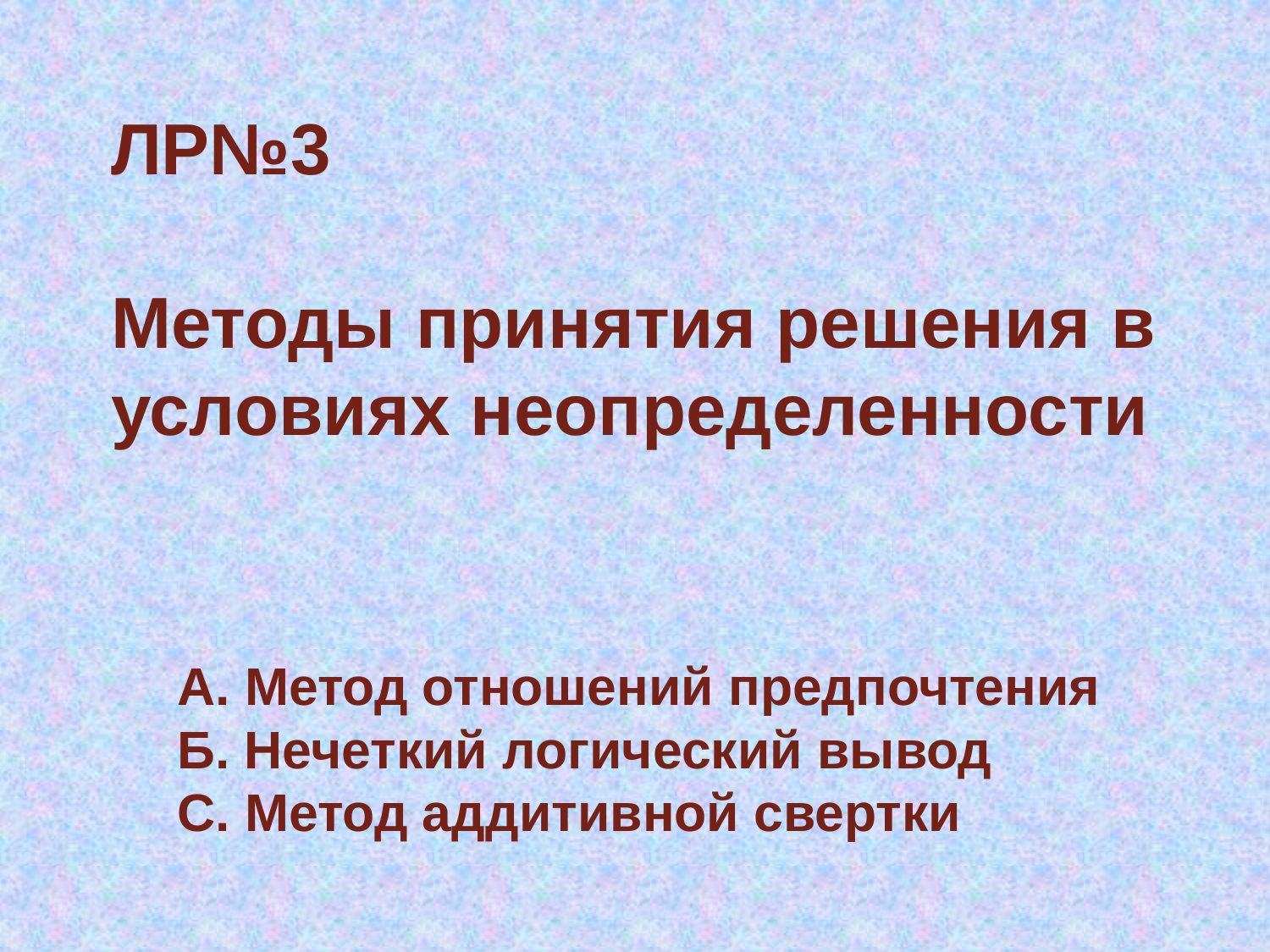

# ЛР№3 Методы принятия решения в условиях неопределенности
А. Метод отношений предпочтения
Б. Нечеткий логический вывод
С. Метод аддитивной свертки